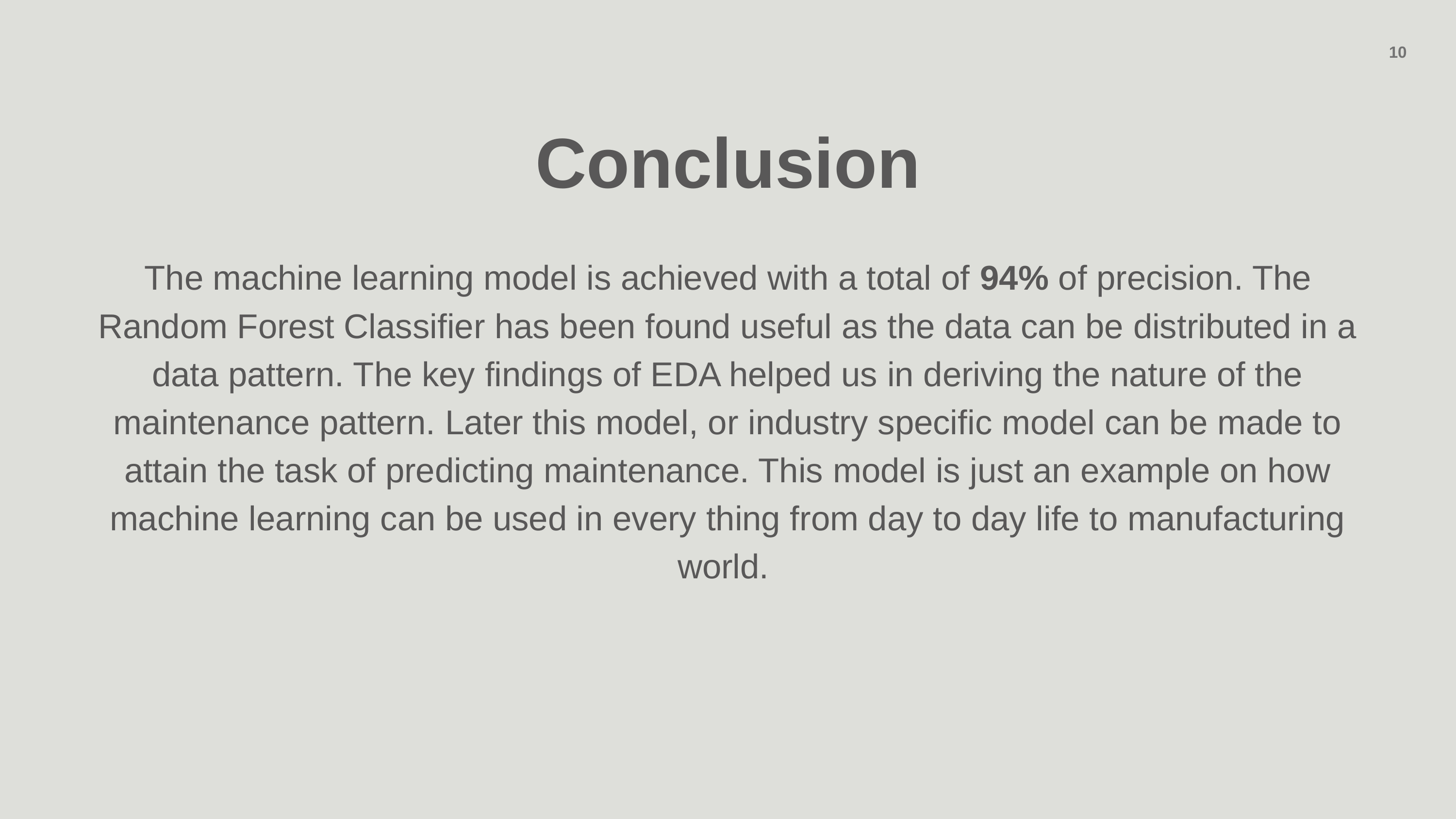

10
Conclusion
The machine learning model is achieved with a total of 94% of precision. The Random Forest Classifier has been found useful as the data can be distributed in a data pattern. The key findings of EDA helped us in deriving the nature of the maintenance pattern. Later this model, or industry specific model can be made to attain the task of predicting maintenance. This model is just an example on how machine learning can be used in every thing from day to day life to manufacturing world.